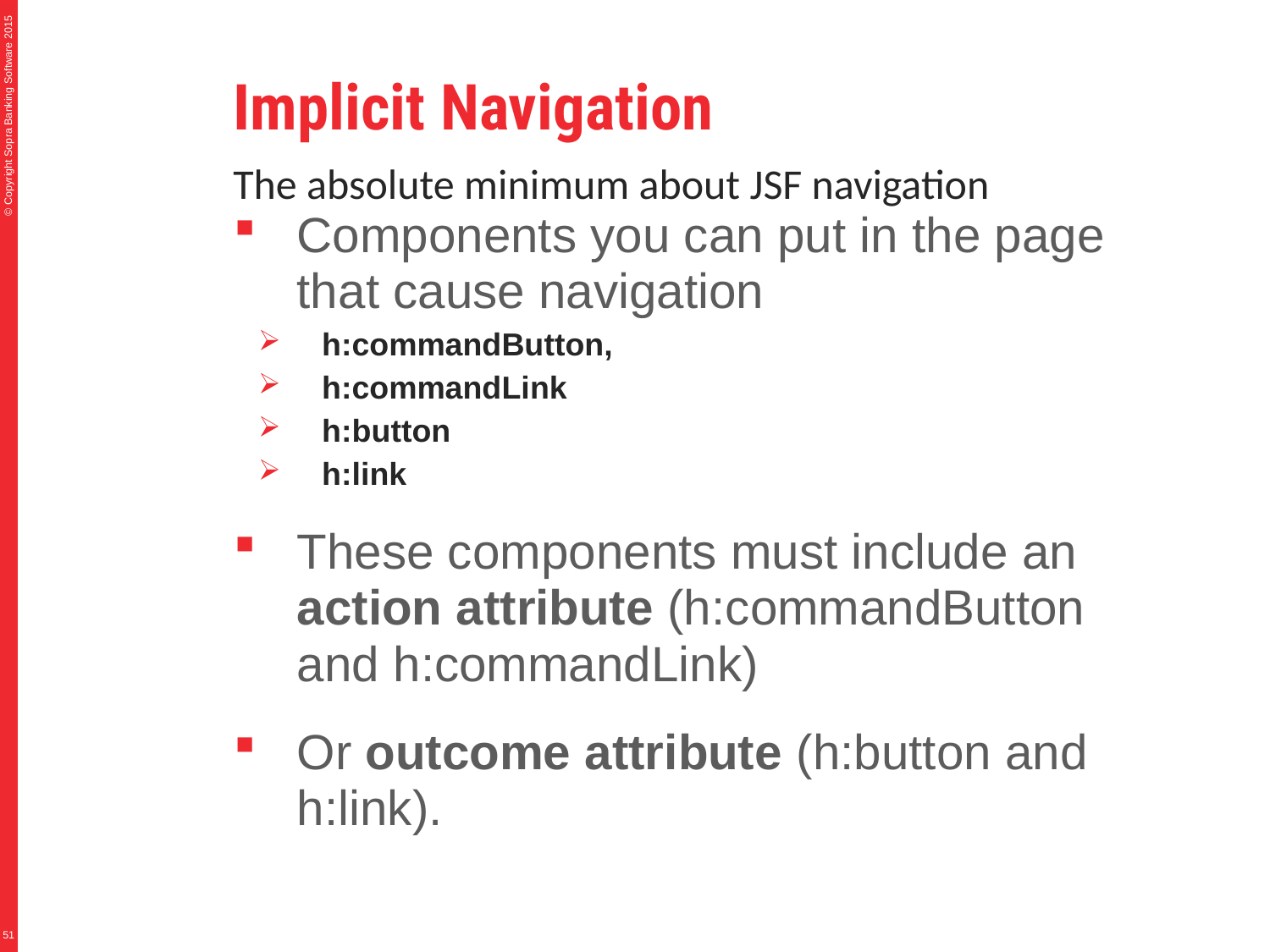

# Implicit Navigation
The absolute minimum about JSF navigation
Components you can put in the page that cause navigation
h:commandButton,
h:commandLink
h:button
h:link
These components must include an action attribute (h:commandButton and h:commandLink)
Or outcome attribute (h:button and h:link).